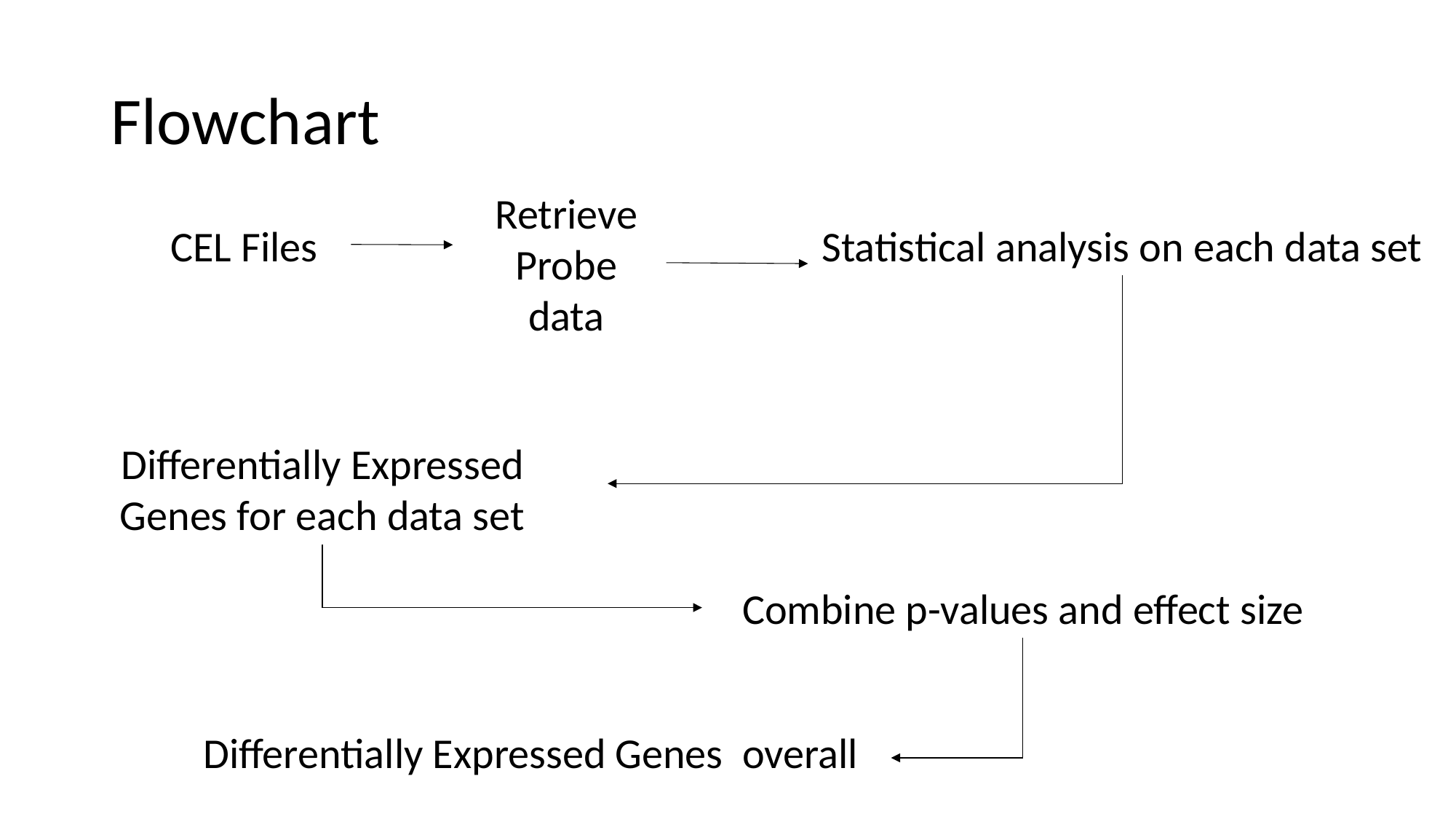

# Flowchart
Retrieve Probe data
CEL Files
Statistical analysis on each data set
Differentially Expressed Genes for each data set
Combine p-values and effect size
Differentially Expressed Genes  overall